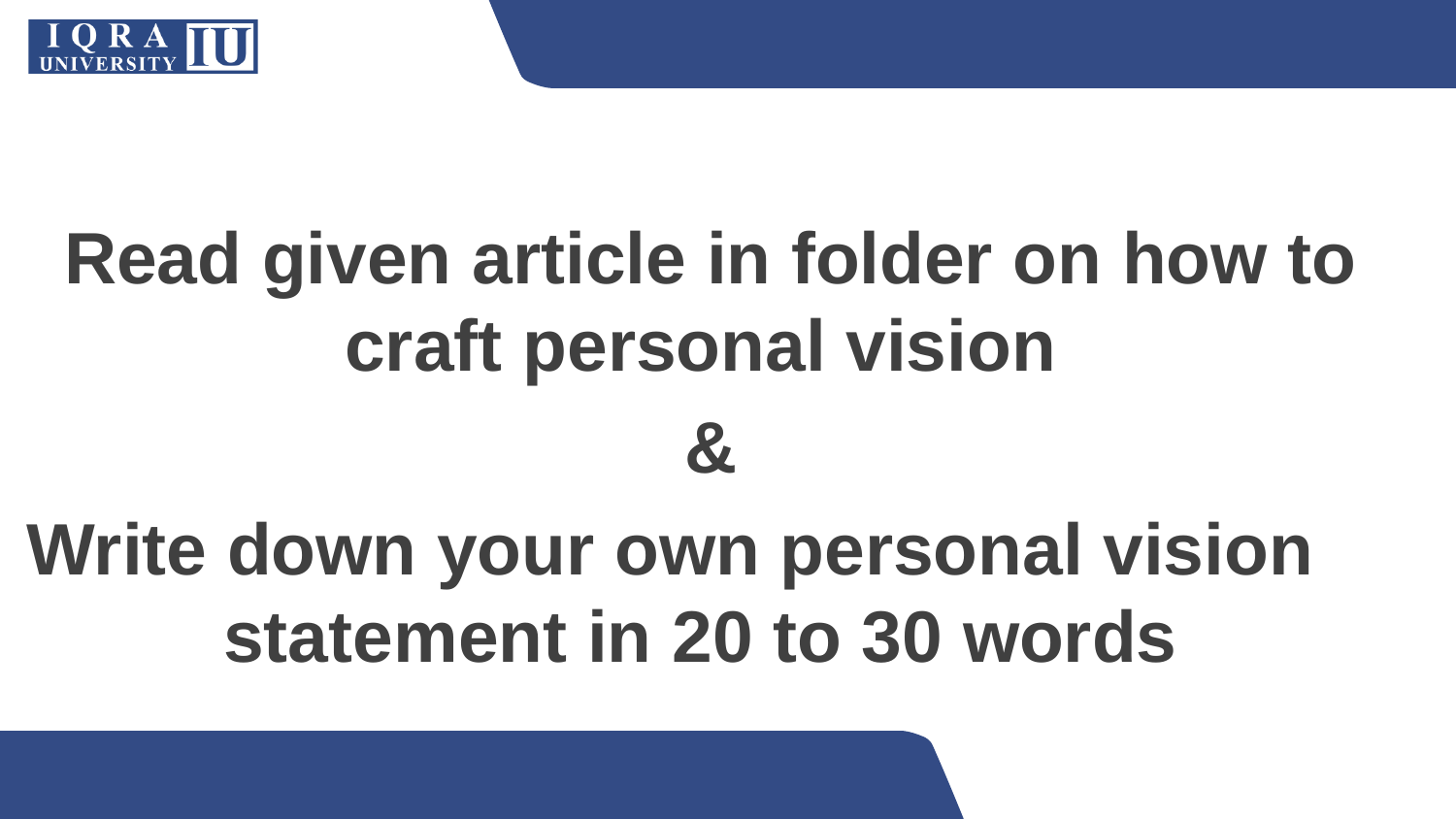

Read given article in folder on how to craft personal vision
&
Write down your own personal vision     statement in 20 to 30 words